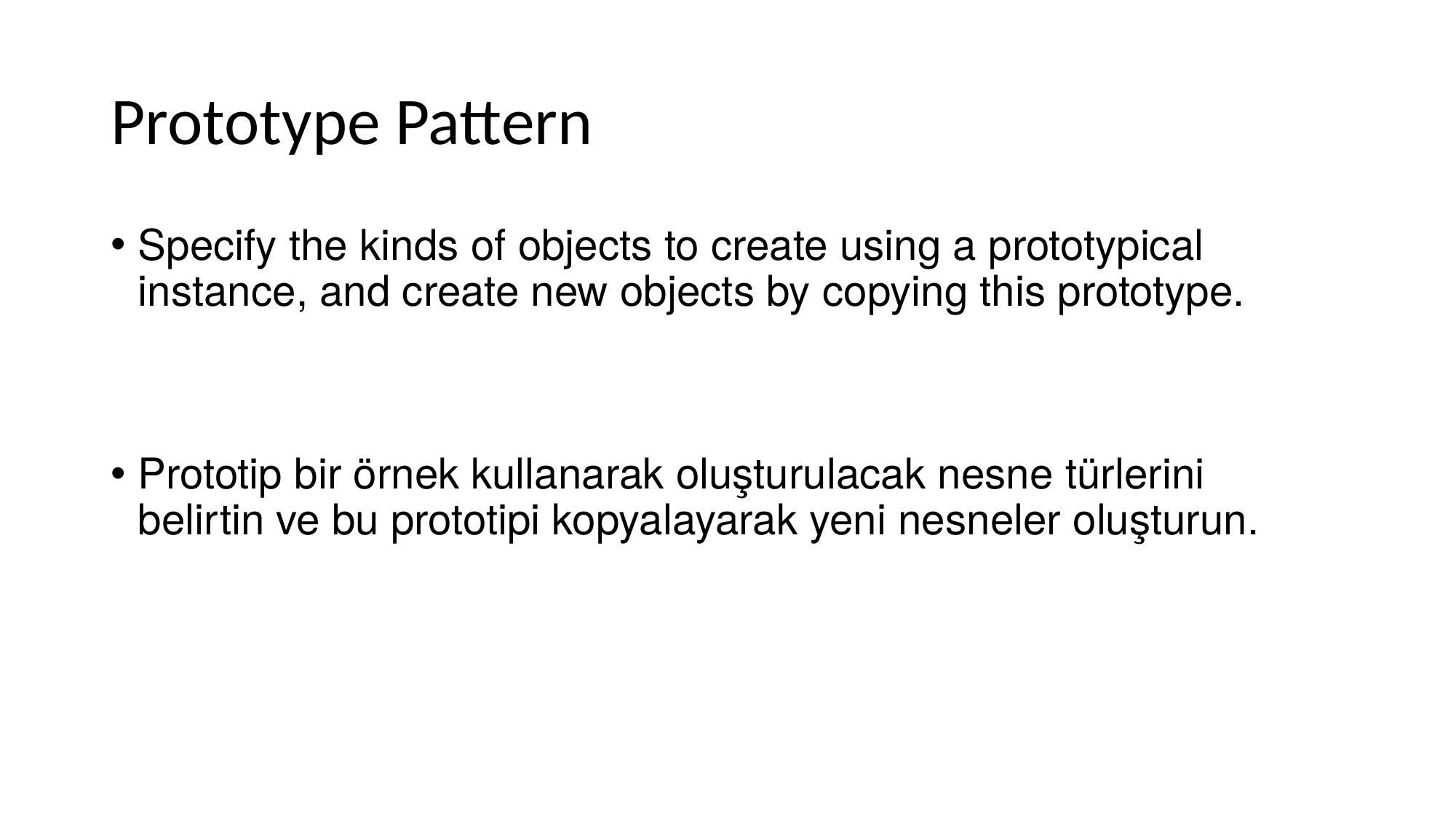

# Prototype Pattern
Specify the kinds of objects to create using a prototypical instance, and create new objects by copying this prototype.

Prototip bir örnek kullanarak oluşturulacak nesne türlerini belirtin ve bu prototipi kopyalayarak yeni nesneler oluşturun.